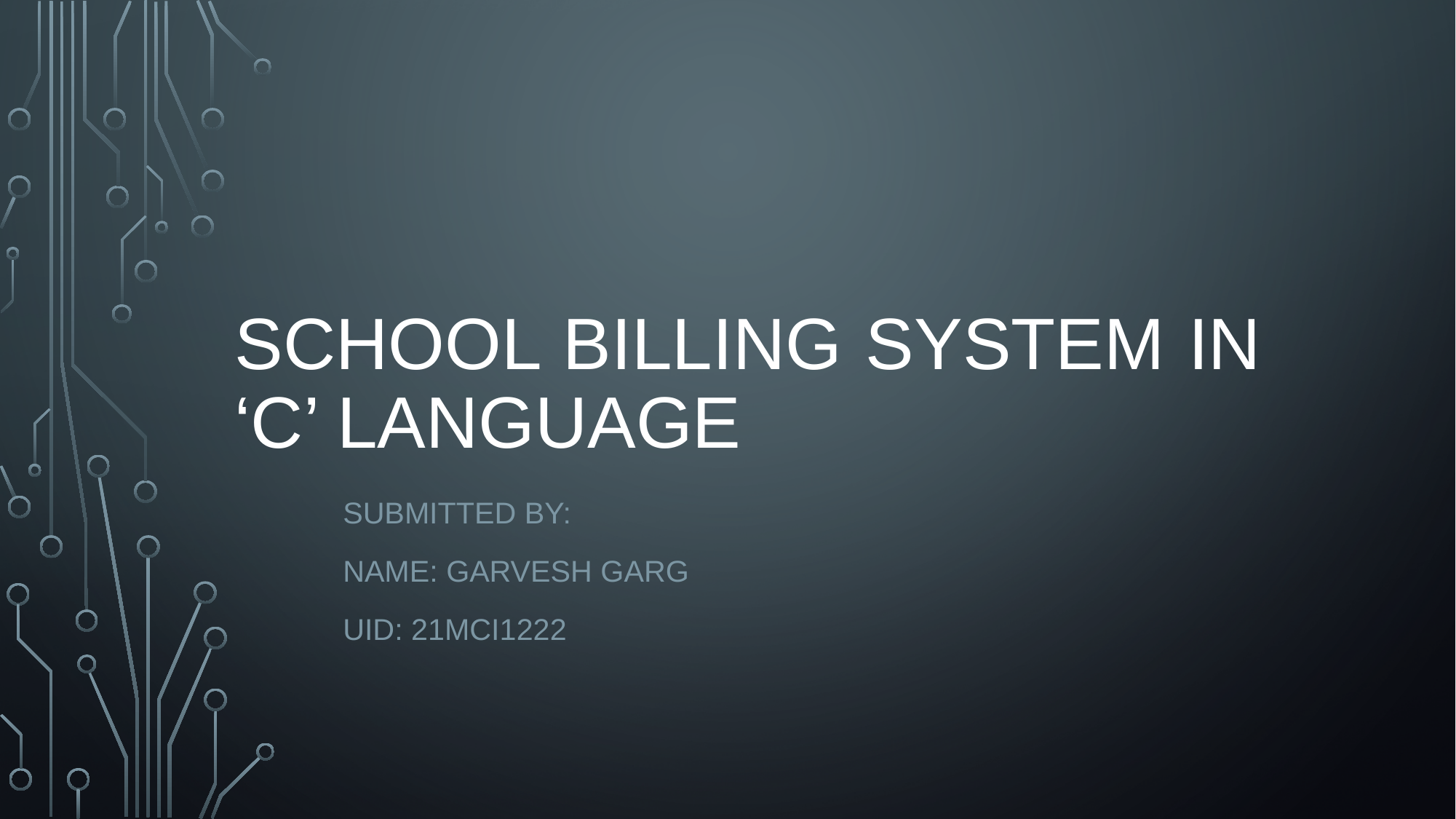

# SCHOOL Billing SYSTEM in ‘C’ Language

		Submitted By:
			Name: Garvesh garg
			UID: 21MCI1222